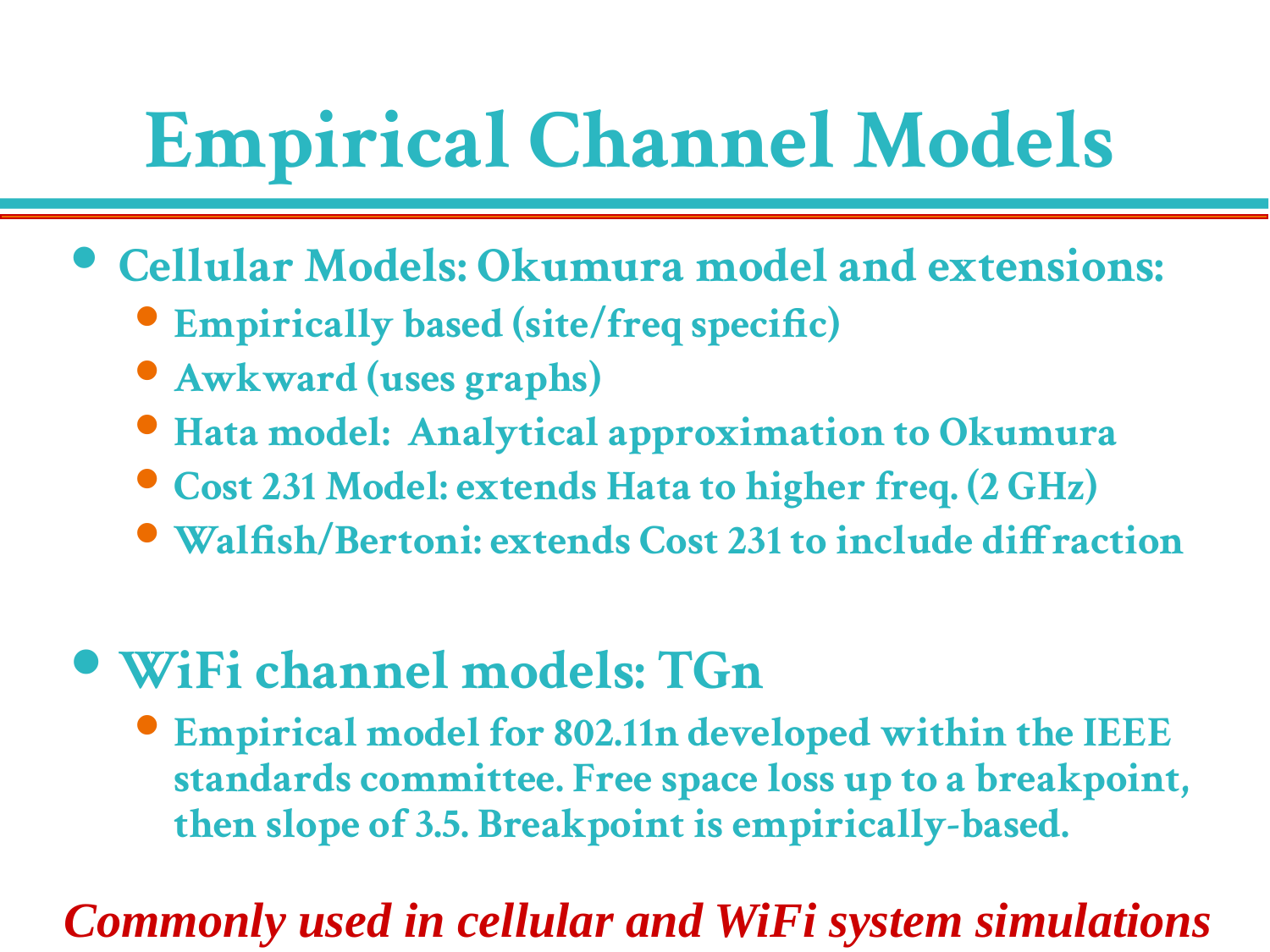

# Empirical Channel Models
Cellular Models: Okumura model and extensions:
Empirically based (site/freq specific)
Awkward (uses graphs)
Hata model:  Analytical approximation to Okumura
Cost 231 Model: extends Hata to higher freq. (2 GHz)
Walfish/Bertoni: extends Cost 231 to include diffraction

WiFi channel models: TGn
Empirical model for 802.11n developed within the IEEE standards committee. Free space loss up to a breakpoint, then slope of 3.5. Breakpoint is empirically-based.
Commonly used in cellular and WiFi system simulations